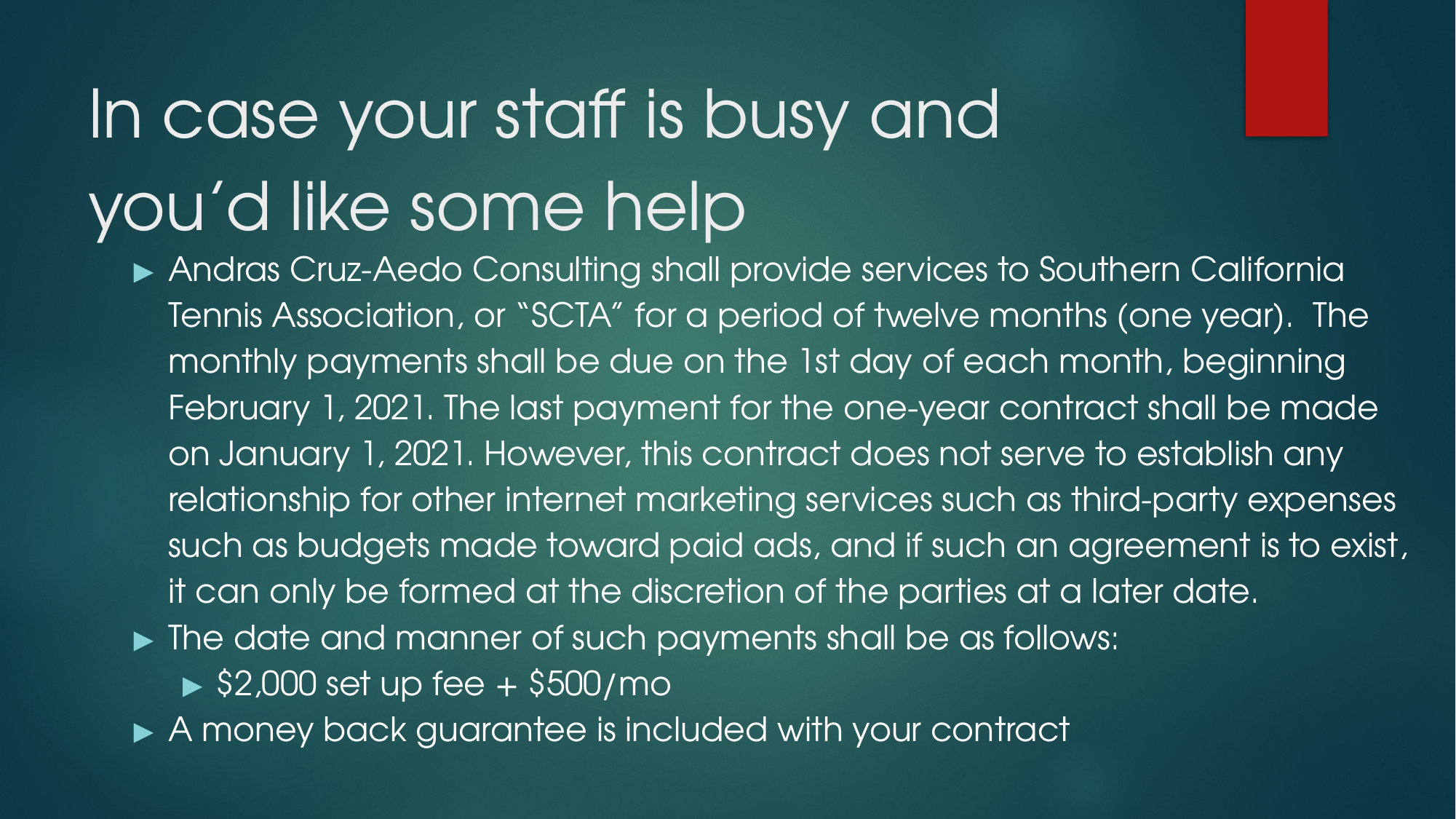

# In case your staff is busy and you’d like some help

Andras Cruz-Aedo Consulting shall provide services to Southern California Tennis Association, or “SCTA” for a period of twelve months (one year).  The monthly payments shall be due on the 1st day of each month, beginning February 1, 2021. The last payment for the one-year contract shall be made on January 1, 2021. However, this contract does not serve to establish any relationship for other internet marketing services such as third-party expenses such as budgets made toward paid ads, and if such an agreement is to exist, it can only be formed at the discretion of the parties at a later date.
The date and manner of such payments shall be as follows:
$2,000 set up fee + $500/mo
A money back guarantee is included with your contract